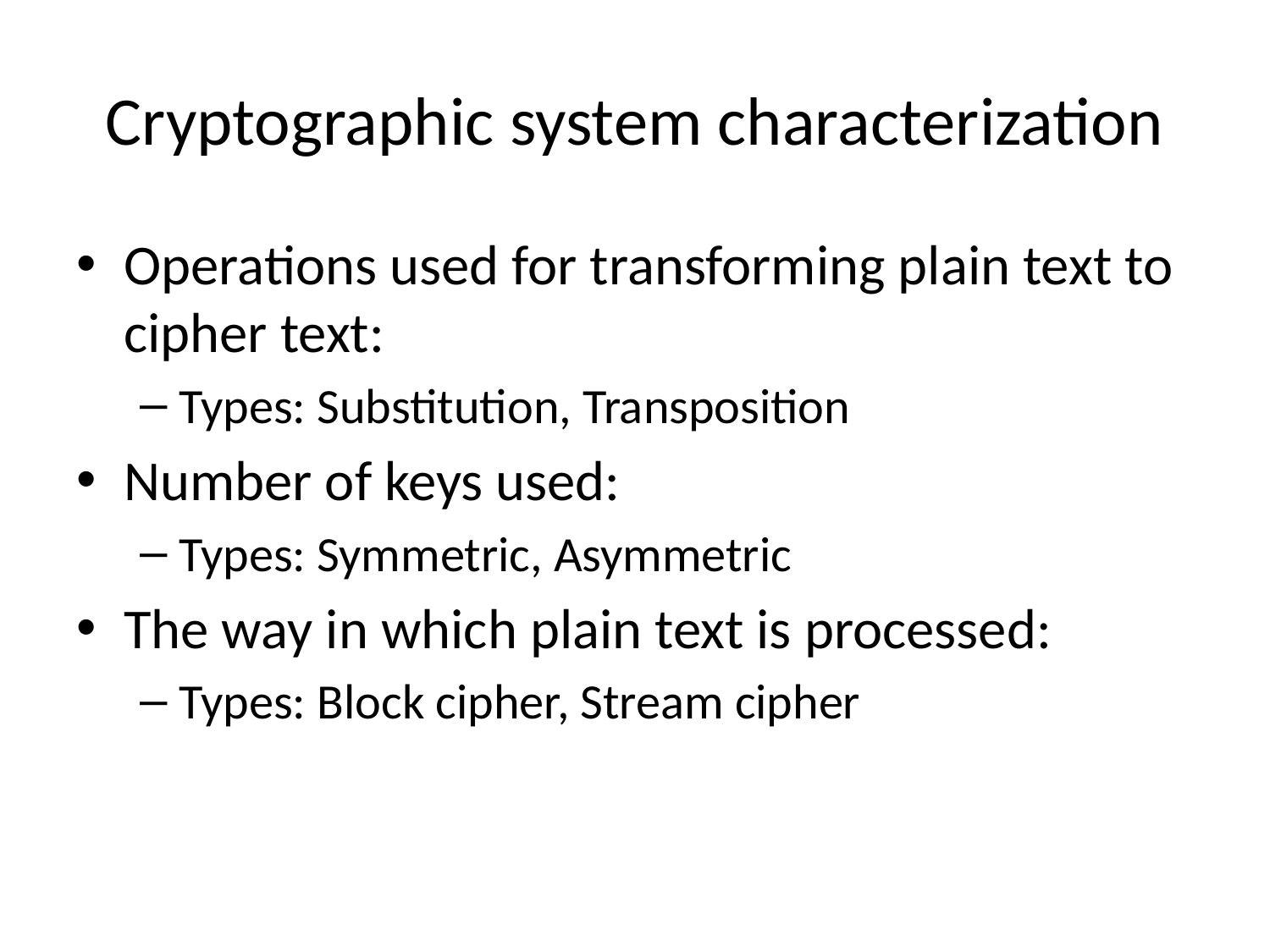

# Cryptographic system characterization
Operations used for transforming plain text to cipher text:
Types: Substitution, Transposition
Number of keys used:
Types: Symmetric, Asymmetric
The way in which plain text is processed:
Types: Block cipher, Stream cipher